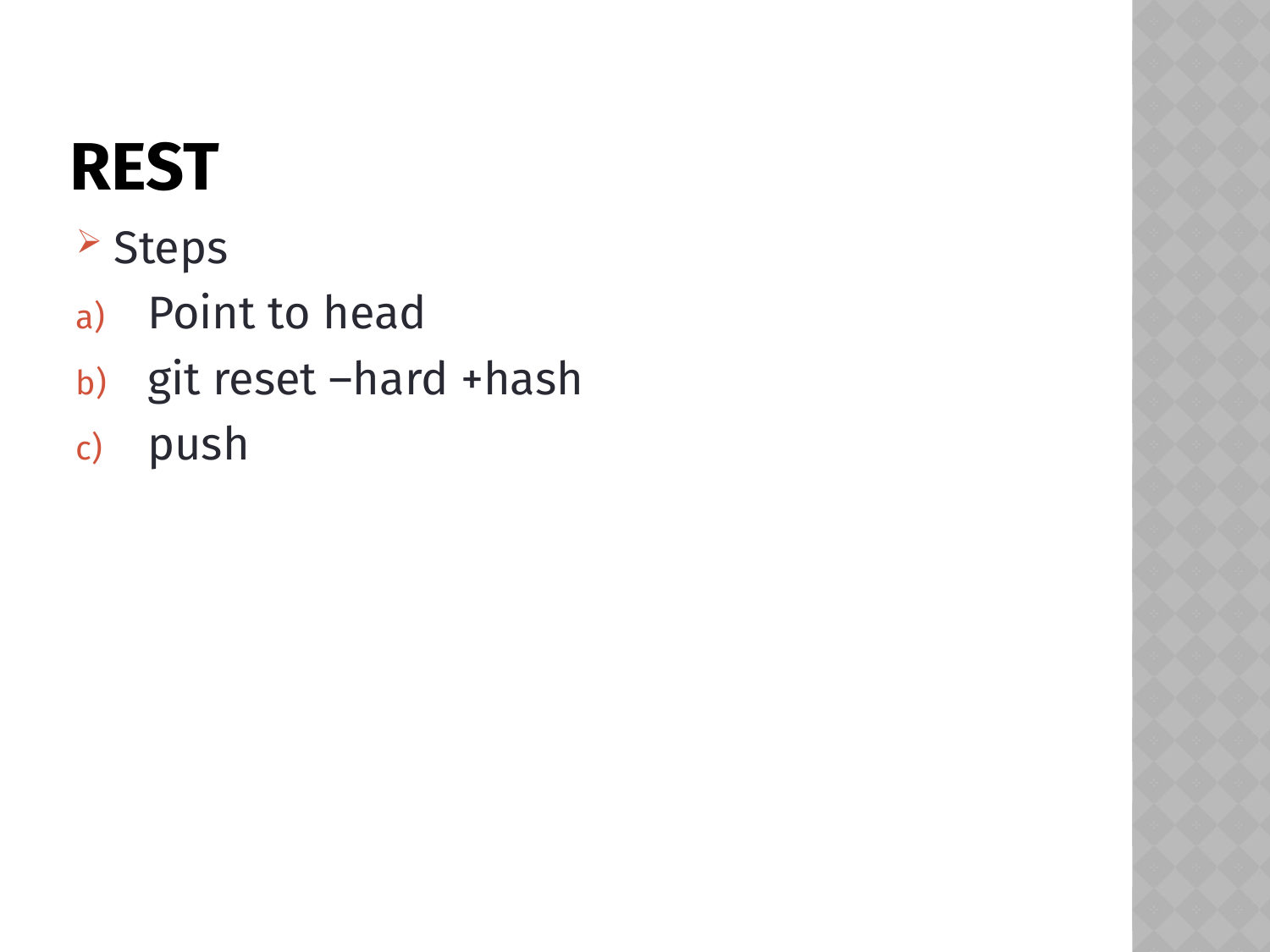

# Rest
Steps
Point to head
git reset –hard +hash
push